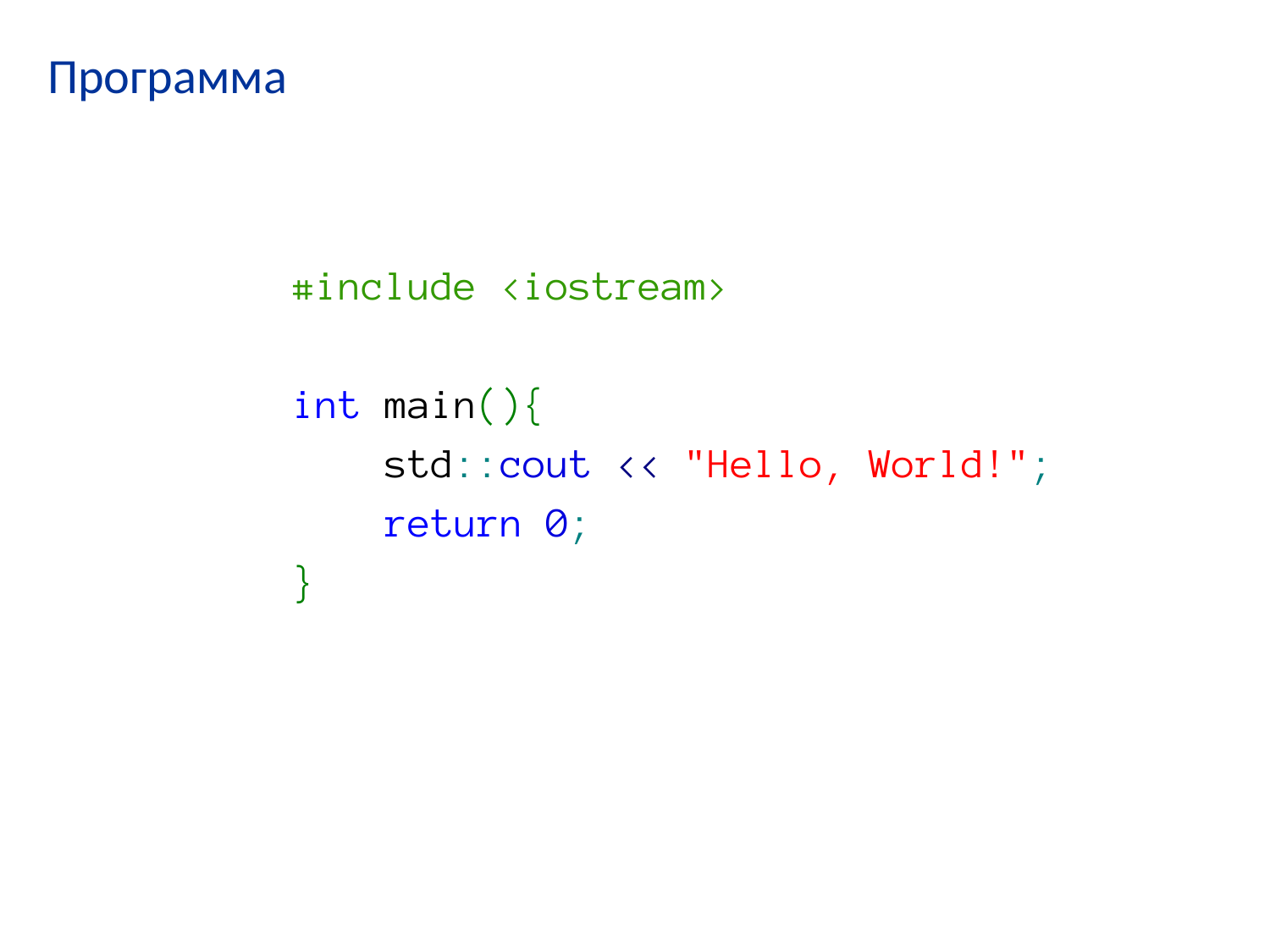

# Программа
#include <iostream>

int main(){
    std::cout << "Hello, World!";
    return 0;
}